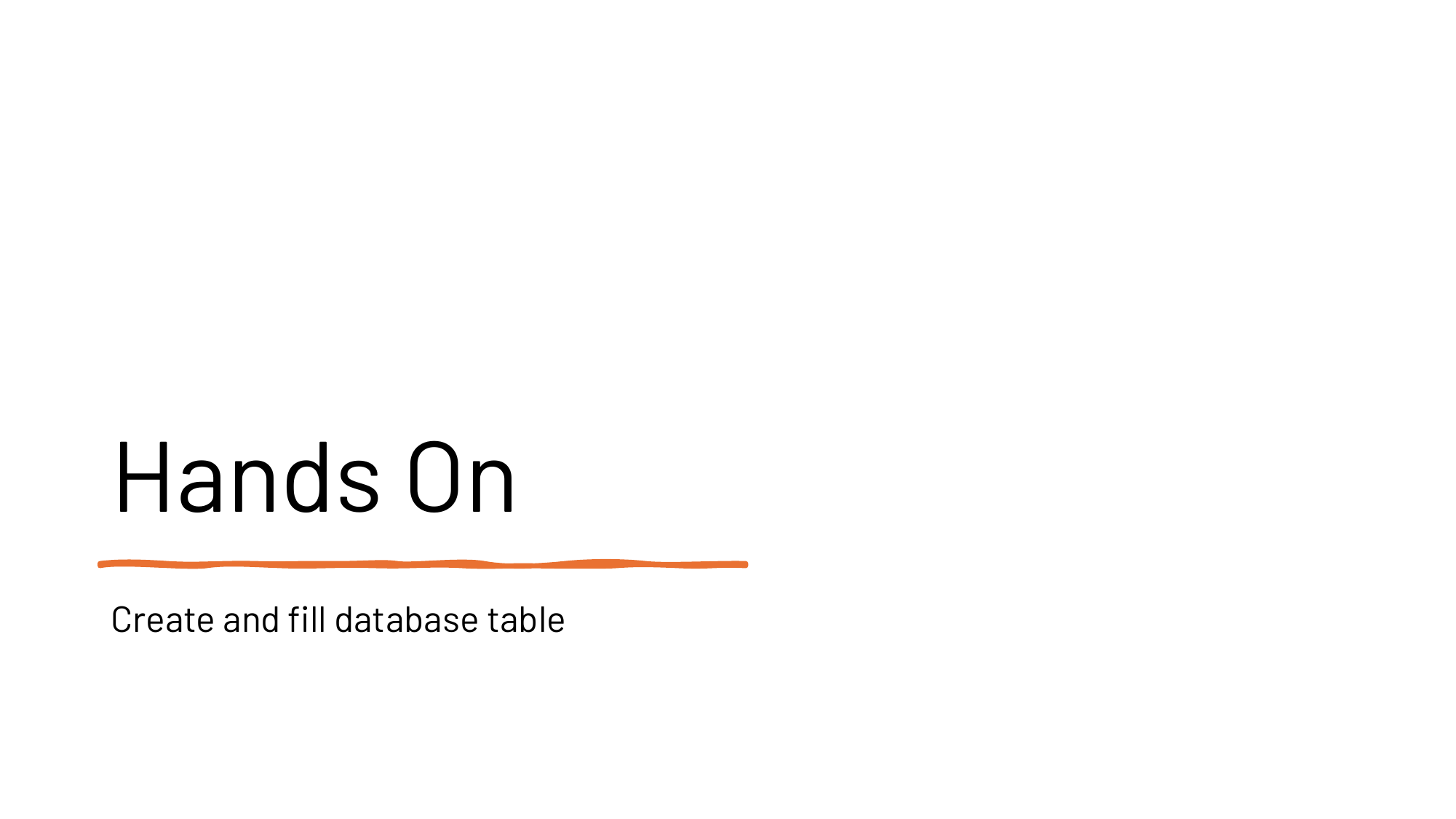

# Hands On

Create and fill database table